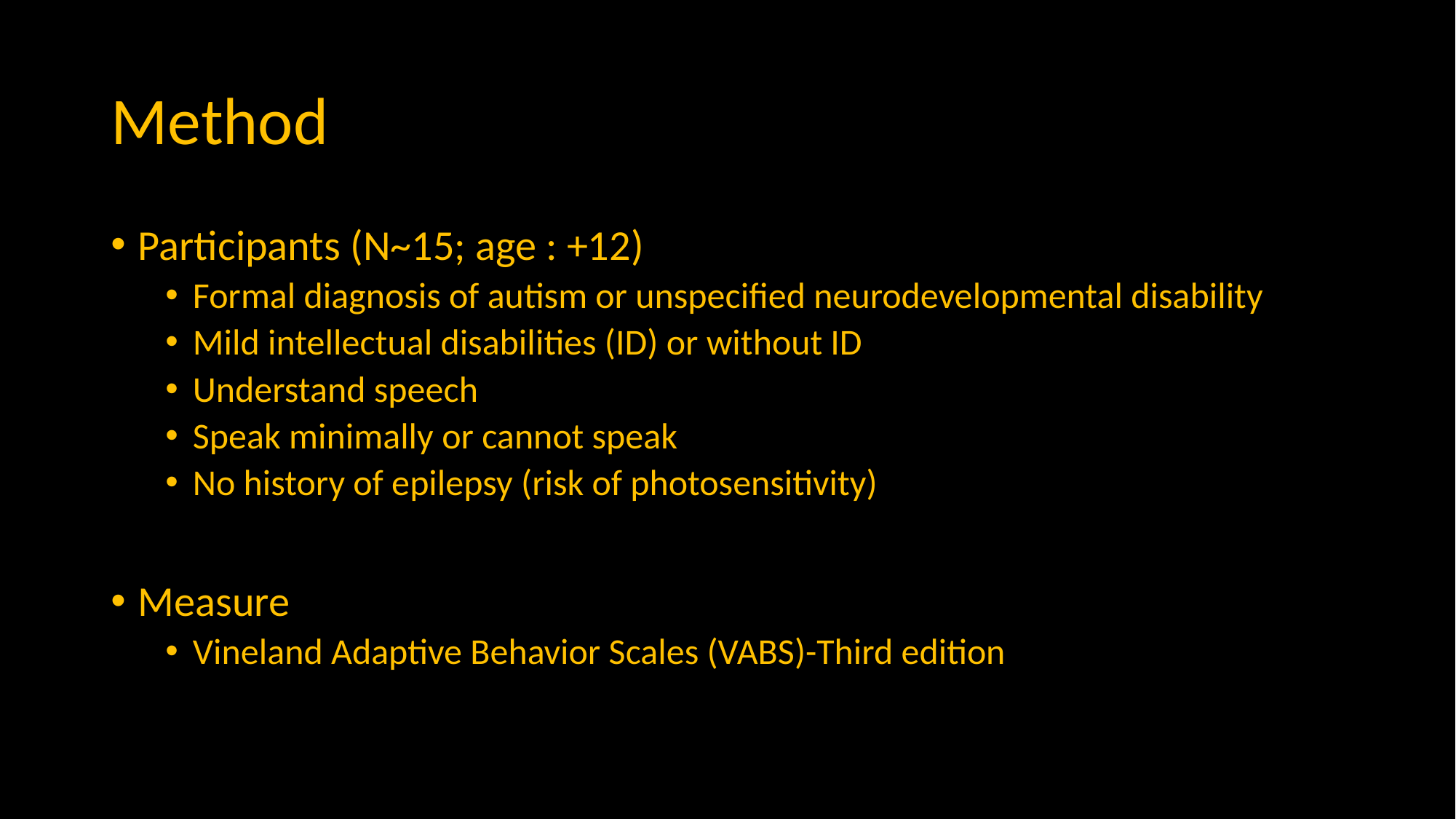

# Method
Participants (N~15; age : +12)
Formal diagnosis of autism or unspecified neurodevelopmental disability
Mild intellectual disabilities (ID) or without ID
Understand speech
Speak minimally or cannot speak
No history of epilepsy (risk of photosensitivity)

Measure
Vineland Adaptive Behavior Scales (VABS)-Third edition